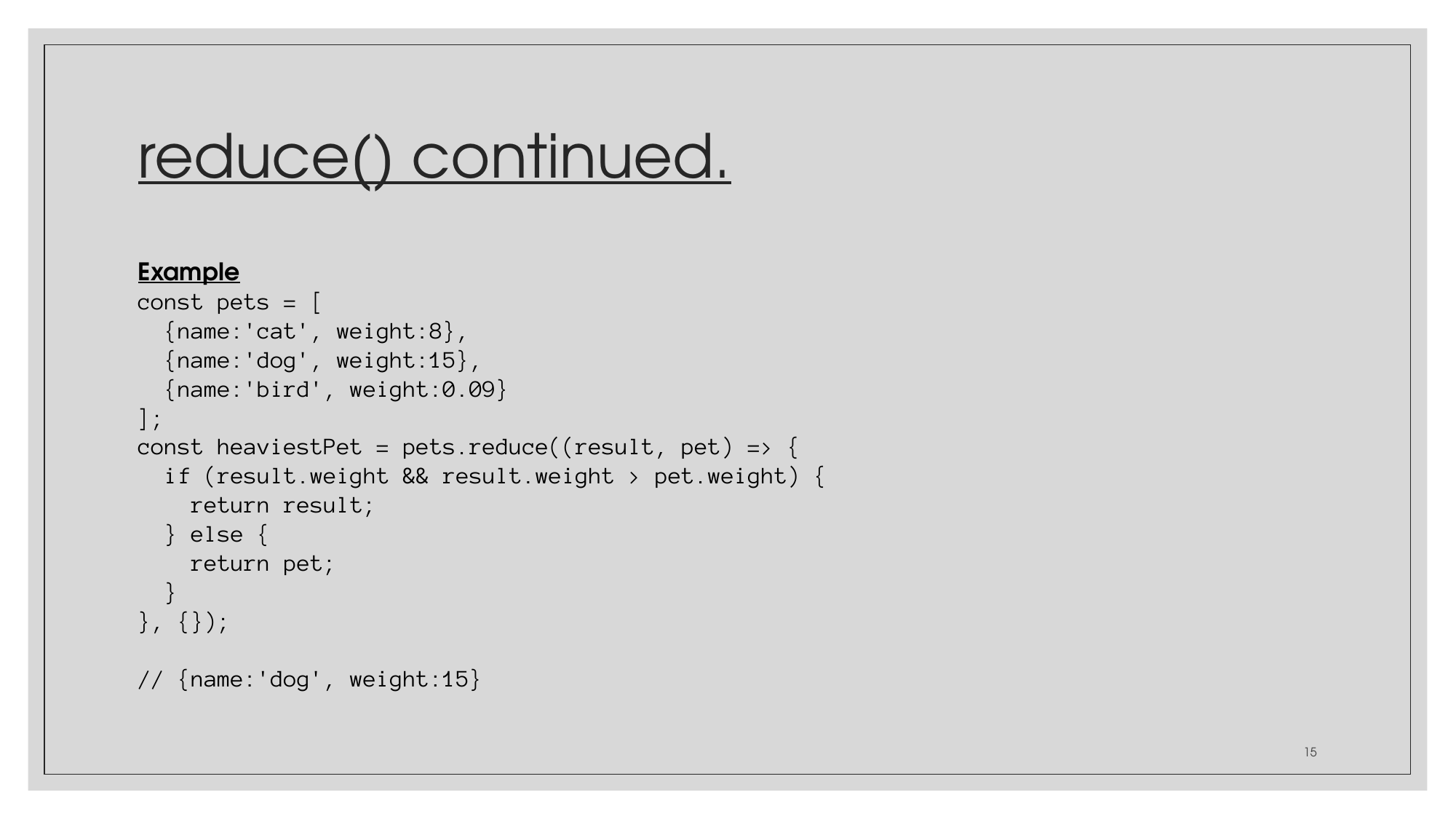

# reduce() continued.
Example
const pets = [
  {name:'cat', weight:8},
  {name:'dog', weight:15},
  {name:'bird', weight:0.09}
];
const heaviestPet = pets.reduce((result, pet) => {
  if (result.weight && result.weight > pet.weight) {
    return result;
  } else {
    return pet;
  }
}, {});

// {name:'dog', weight:15}
15